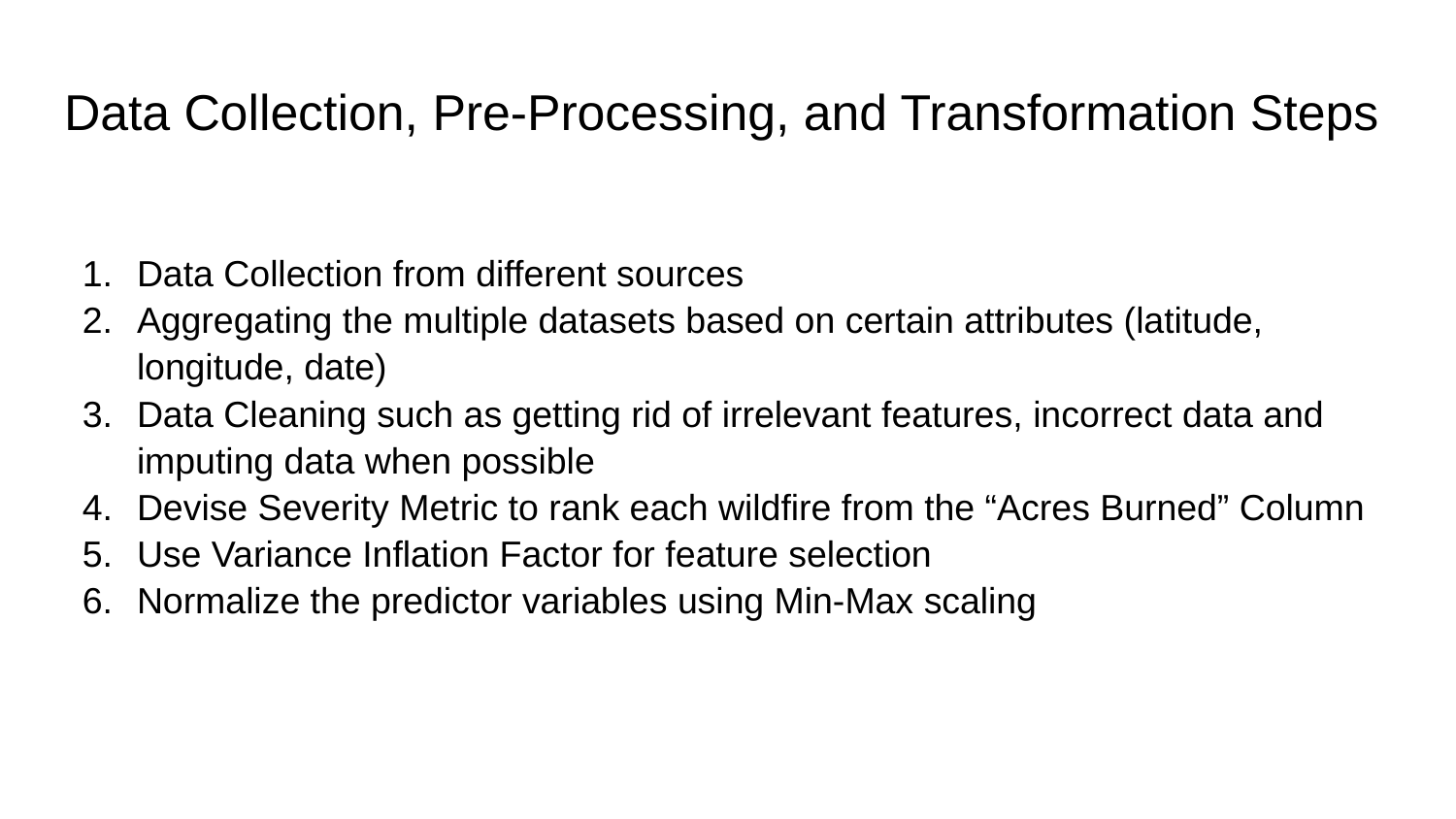

# Data Collection, Pre-Processing, and Transformation Steps
Data Collection from different sources
Aggregating the multiple datasets based on certain attributes (latitude, longitude, date)
Data Cleaning such as getting rid of irrelevant features, incorrect data and imputing data when possible
Devise Severity Metric to rank each wildfire from the “Acres Burned” Column
Use Variance Inflation Factor for feature selection
Normalize the predictor variables using Min-Max scaling